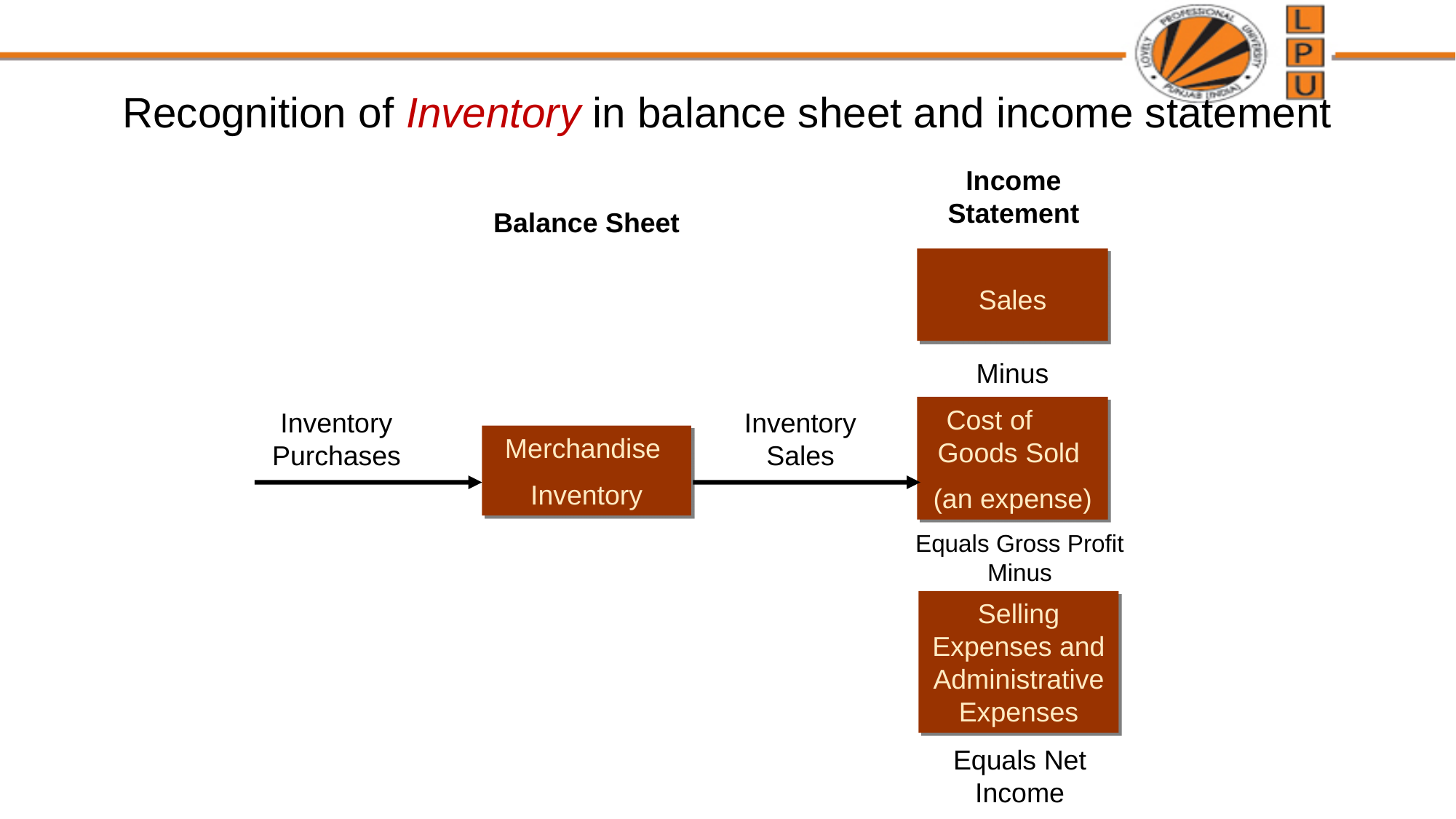

# Recognition of Inventory in balance sheet and income statement
Income Statement
Balance Sheet

Sales

Minus
Cost of       Goods Sold
(an expense)
Inventory Purchases
Inventory Sales
Merchandise
Inventory

Equals Gross Profit Minus
Selling Expenses and Administrative Expenses
Equals Net Income